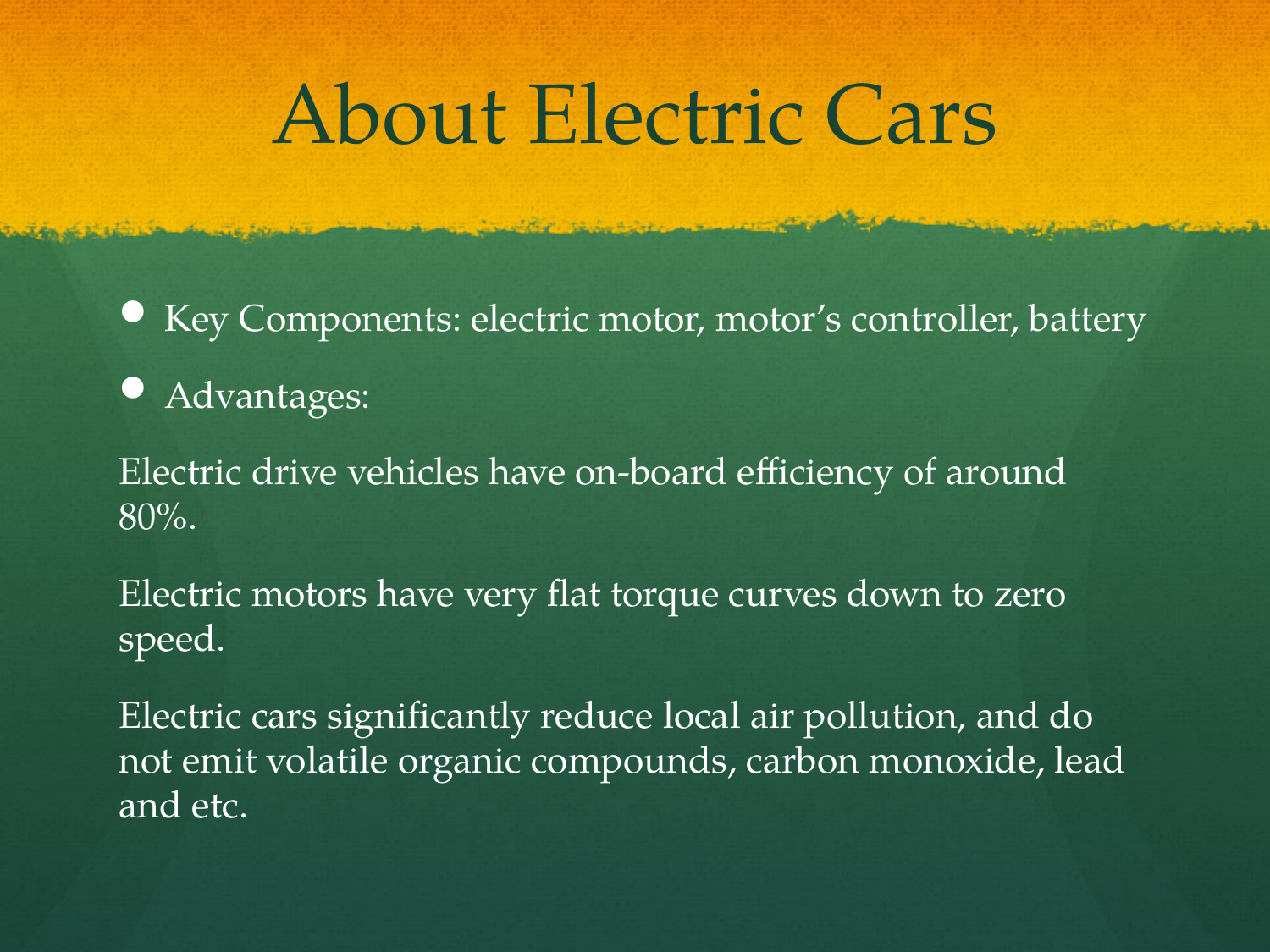

# About Electric Cars
Key Components: electric motor, motor’s controller, battery
Advantages:
Electric drive vehicles have on-board efficiency of around 80%.
Electric motors have very flat torque curves down to zero speed.
Electric cars significantly reduce local air pollution, and do not emit volatile organic compounds, carbon monoxide, lead and etc.